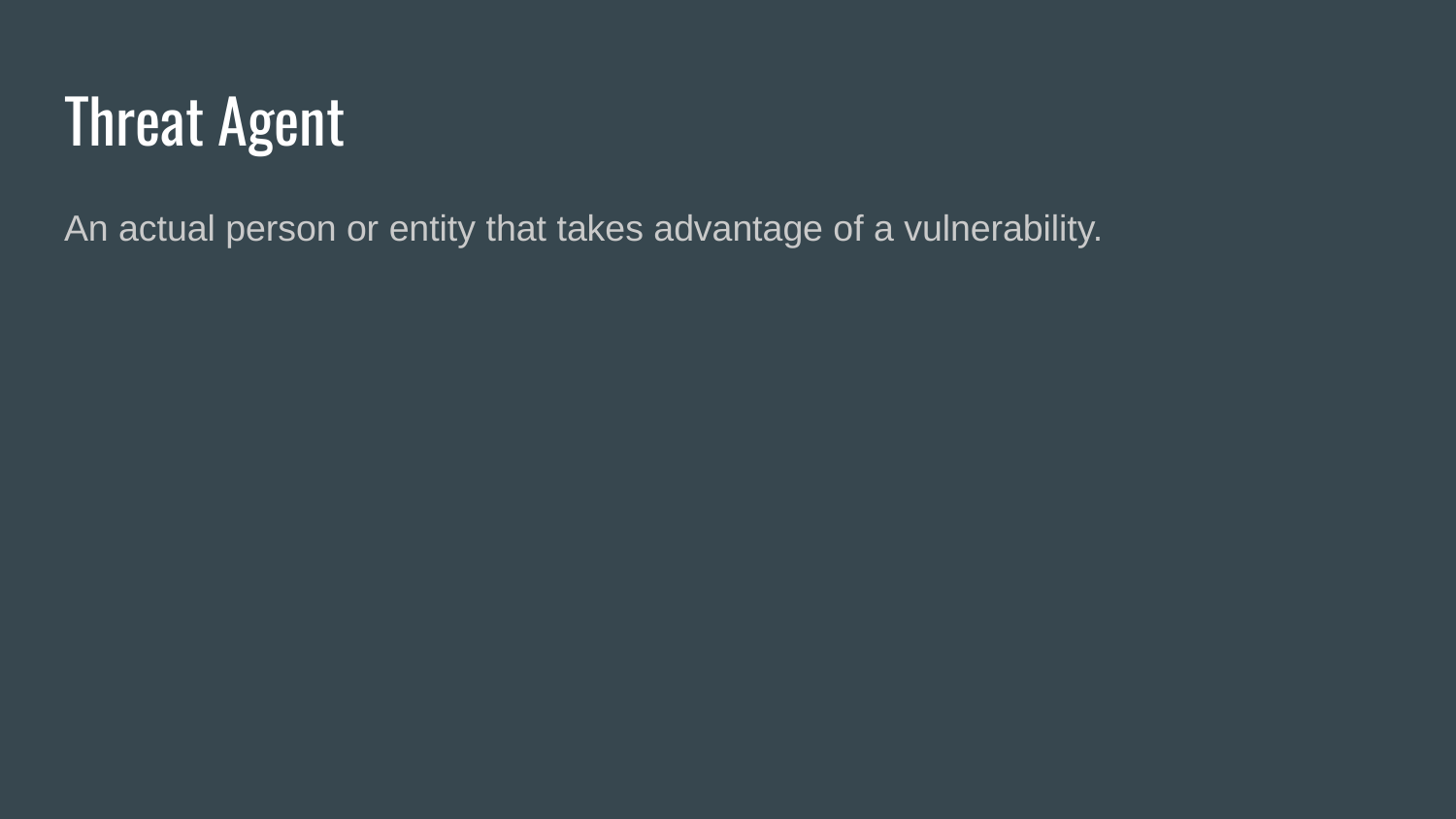

# Threat Agent ​
An actual person or entity that takes advantage of a vulnerability.​